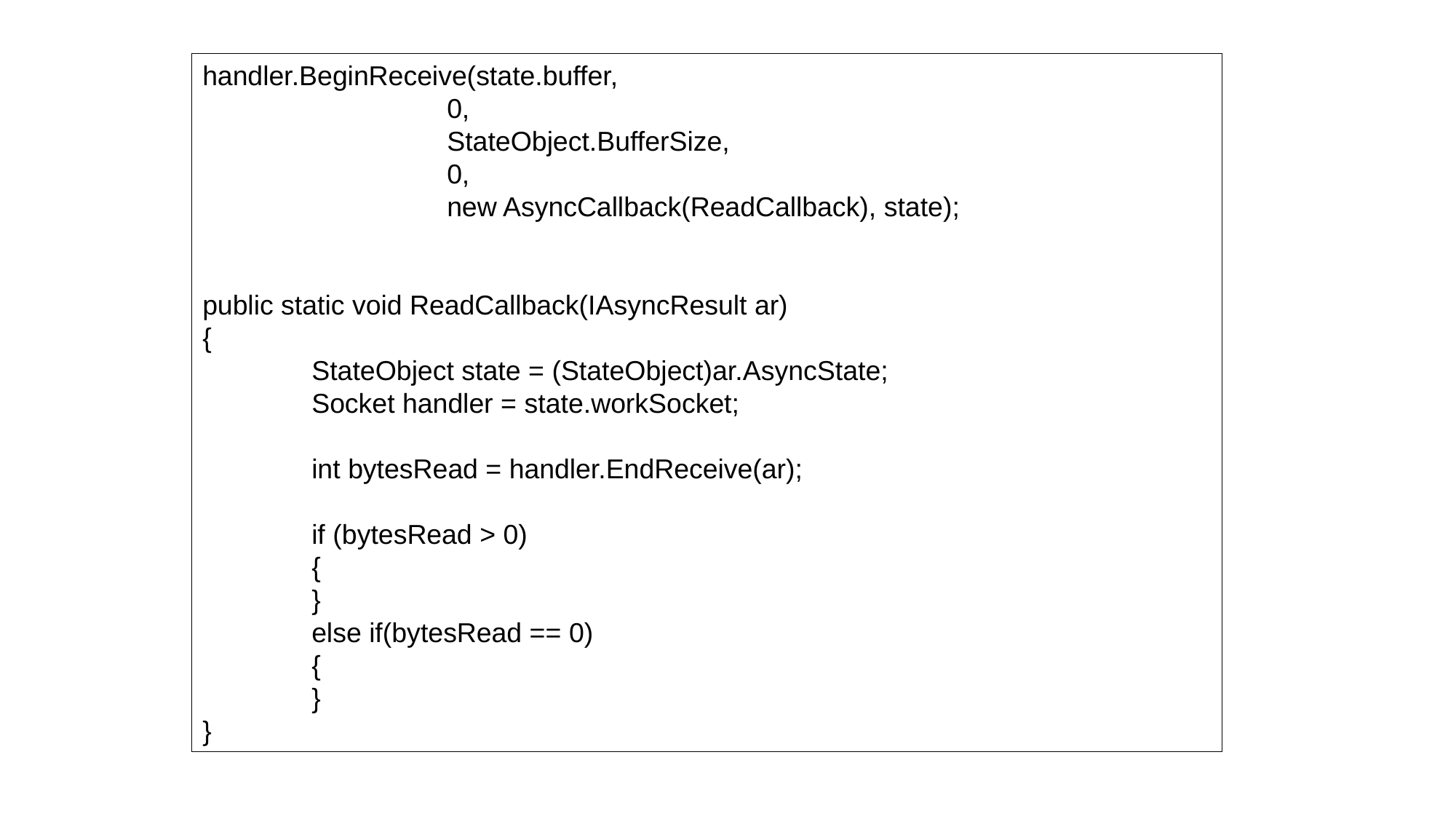

handler.BeginReceive(state.buffer,
                                0,
                                StateObject.BufferSize,
                                0,
                                new AsyncCallback(ReadCallback), state);

public static void ReadCallback(IAsyncResult ar)
{
	StateObject state = (StateObject)ar.AsyncState;
	Socket handler = state.workSocket;

	int bytesRead = handler.EndReceive(ar);

	if (bytesRead > 0)
	{
	}
	else if(bytesRead == 0)
	{
	}
}